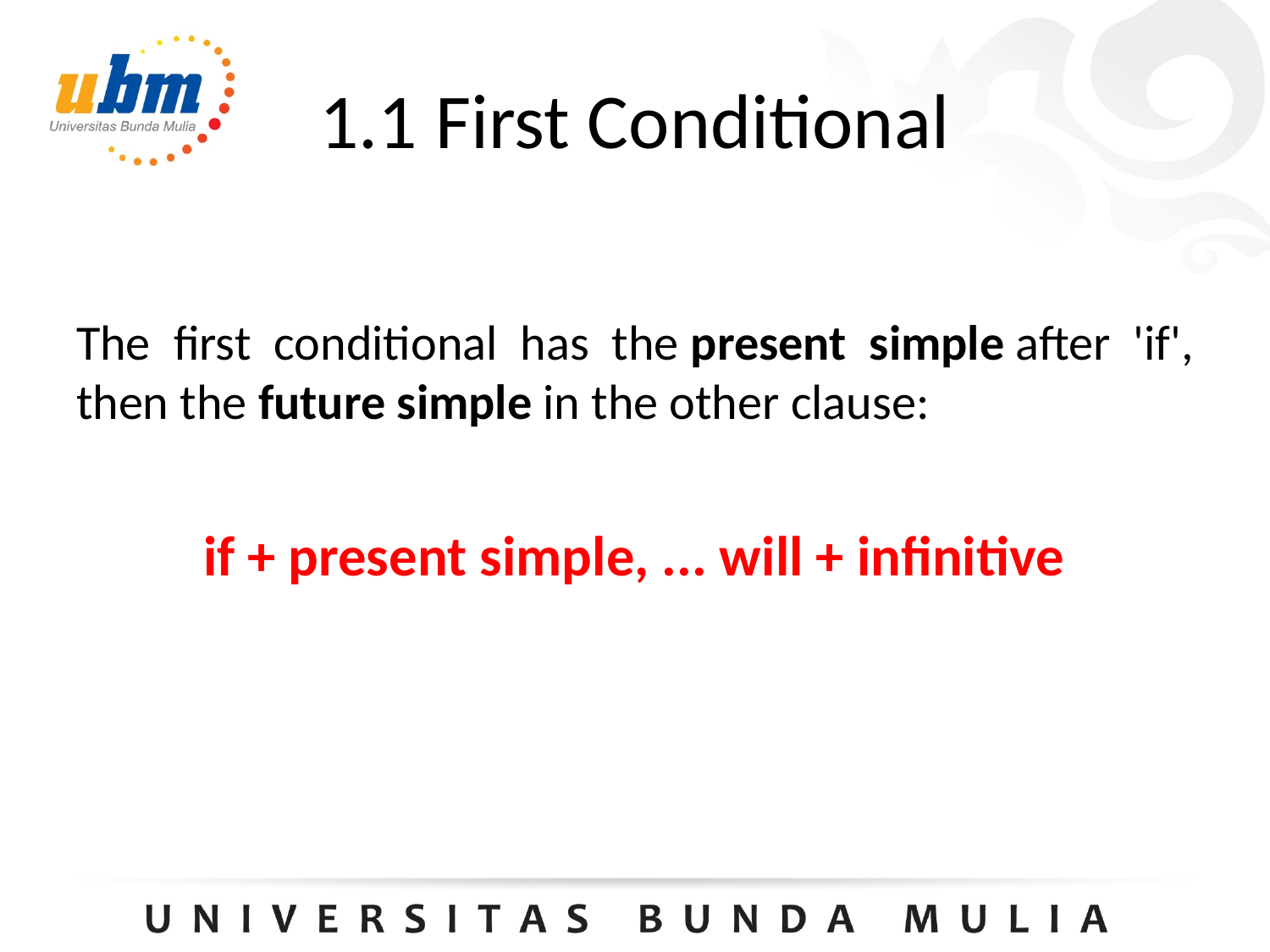

# 1.1 First Conditional
The first conditional has the present simple after 'if', then the future simple in the other clause:

	if + present simple, ... will + infinitive